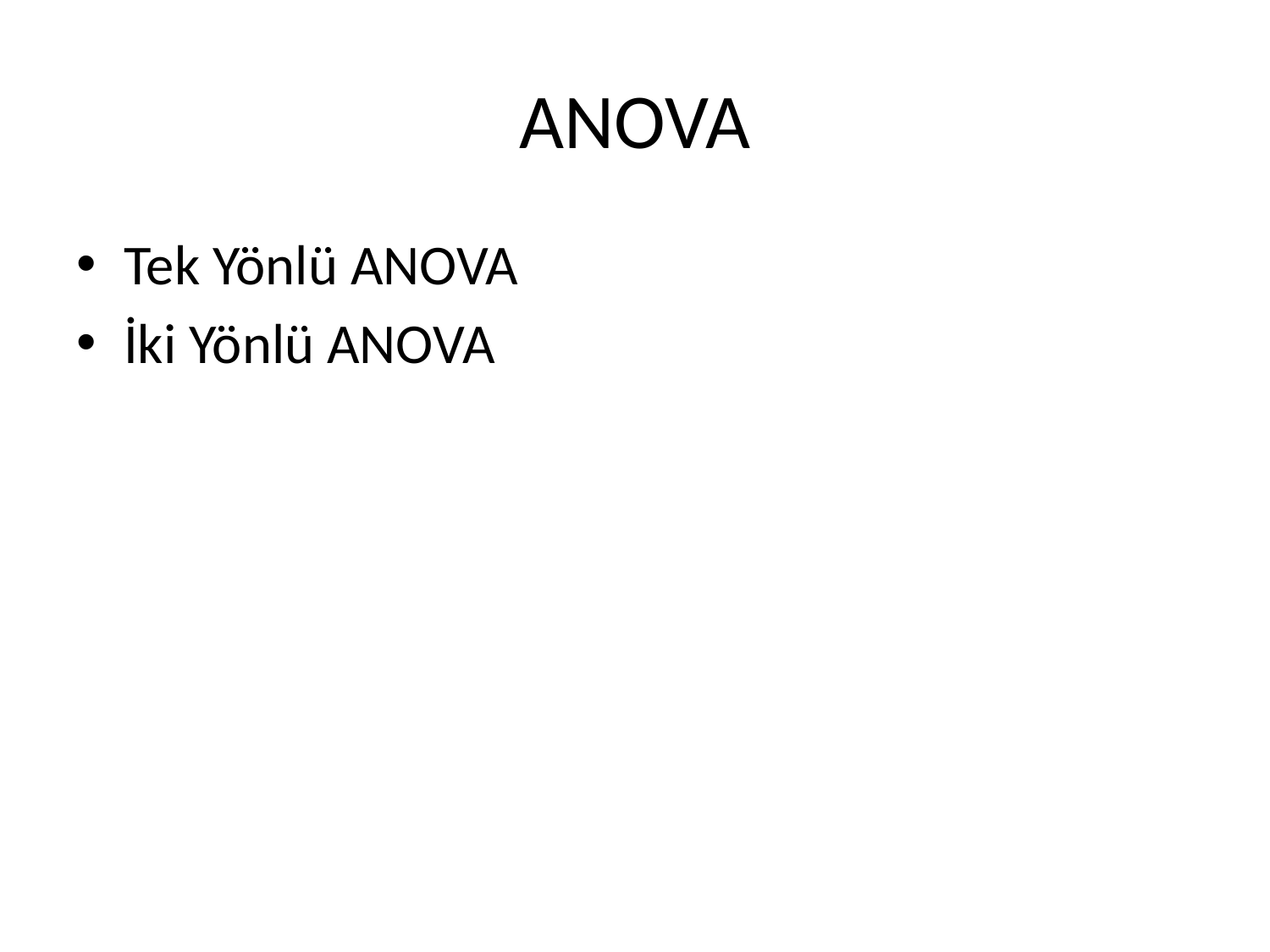

# ANOVA
Tek Yönlü ANOVA
İki Yönlü ANOVA